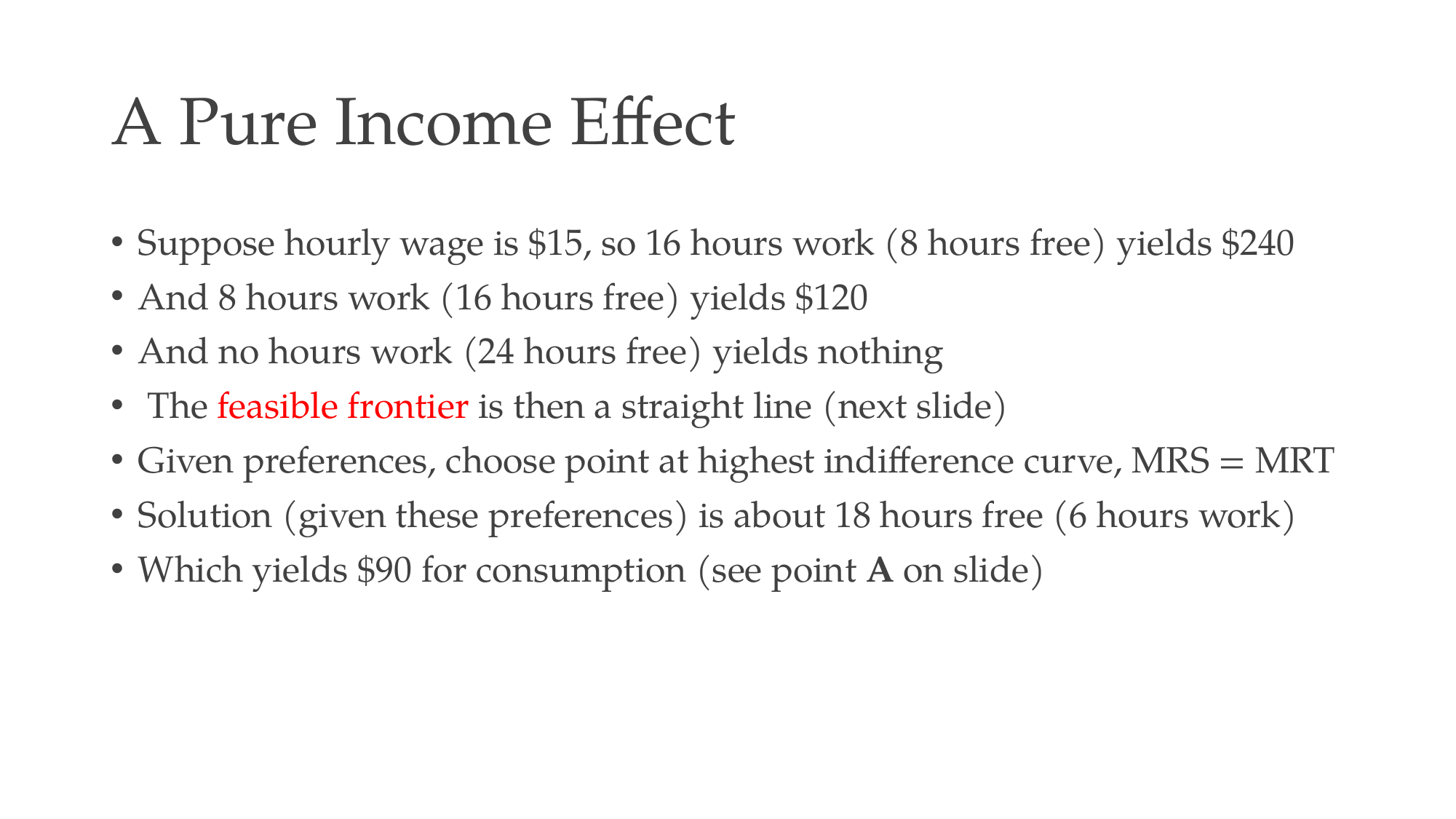

# A Pure Income Effect
Suppose hourly wage is $15, so 16 hours work (8 hours free) yields $240
And 8 hours work (16 hours free) yields $120
And no hours work (24 hours free) yields nothing
 The feasible frontier is then a straight line (next slide)
Given preferences, choose point at highest indifference curve, MRS = MRT
Solution (given these preferences) is about 18 hours free (6 hours work)
Which yields $90 for consumption (see point A on slide)